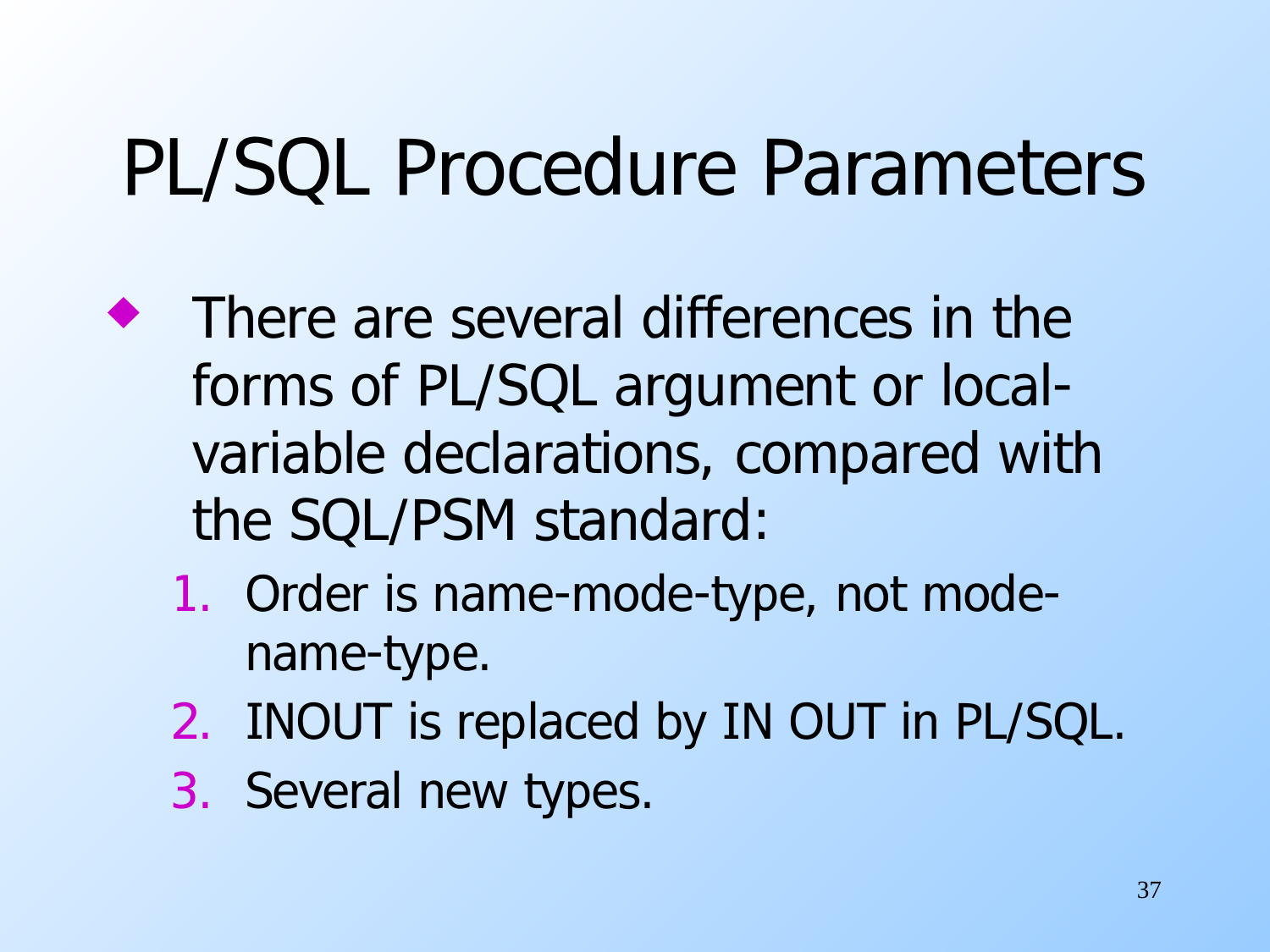

# PL/SQL Procedure Parameters
There are several differences in the forms of PL/SQL argument or local-variable declarations, compared with the SQL/PSM standard:
Order is name-mode-type, not mode-name-type.
INOUT is replaced by IN OUT in PL/SQL.
Several new types.
37